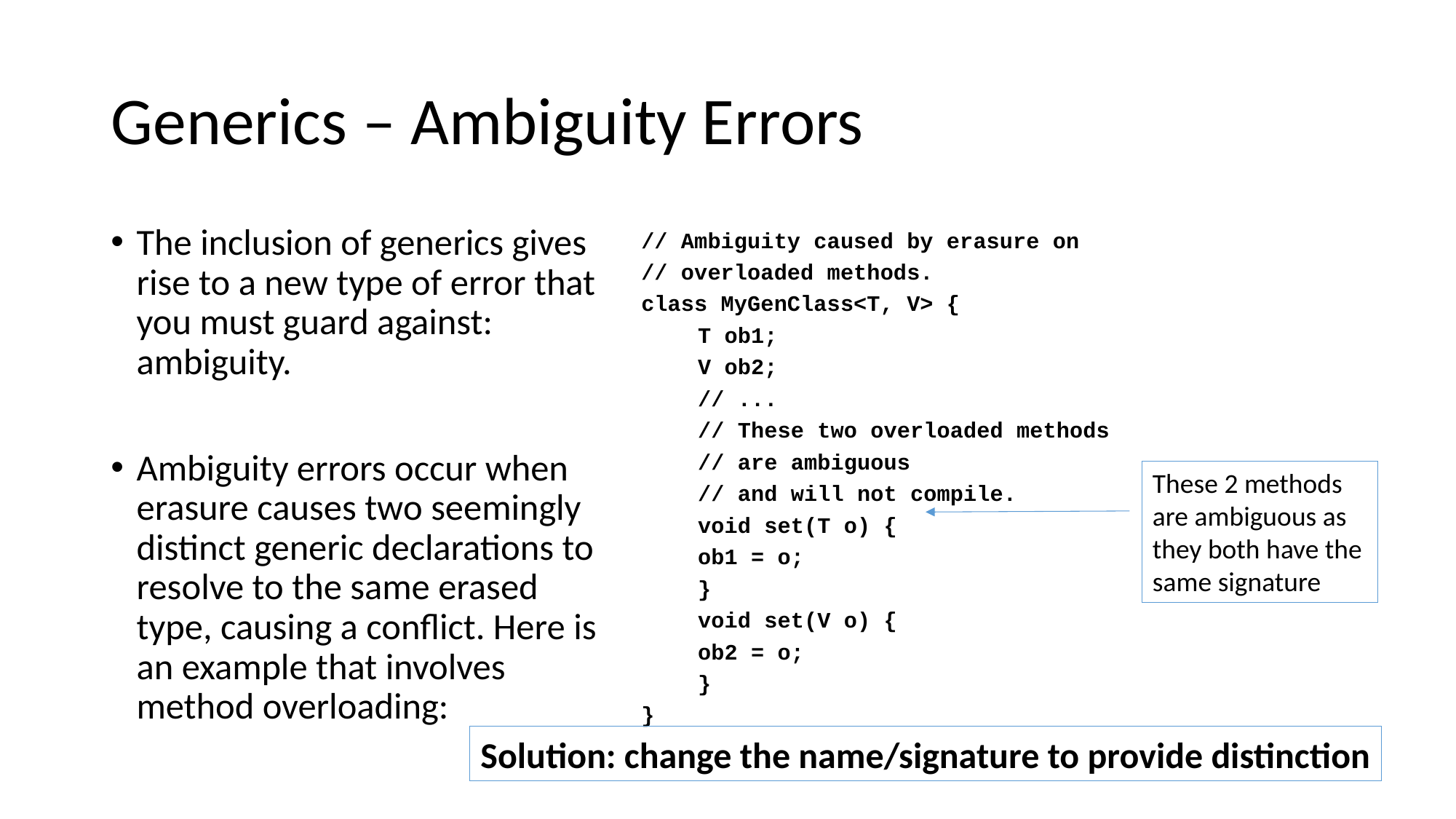

# Generics – Ambiguity Errors
// Ambiguity caused by erasure on
// overloaded methods.
class MyGenClass<T, V> {
	T ob1;
	V ob2;
	// ...
	// These two overloaded methods
	// are ambiguous
	// and will not compile.
	void set(T o) {
		ob1 = o;
	}
	void set(V o) {
		ob2 = o;
	}
}
The inclusion of generics gives rise to a new type of error that you must guard against: ambiguity.

Ambiguity errors occur when erasure causes two seemingly distinct generic declarations to resolve to the same erased type, causing a conflict. Here is an example that involves method overloading:
These 2 methods are ambiguous as  they both have the same signature
Solution: change the name/signature to provide distinction